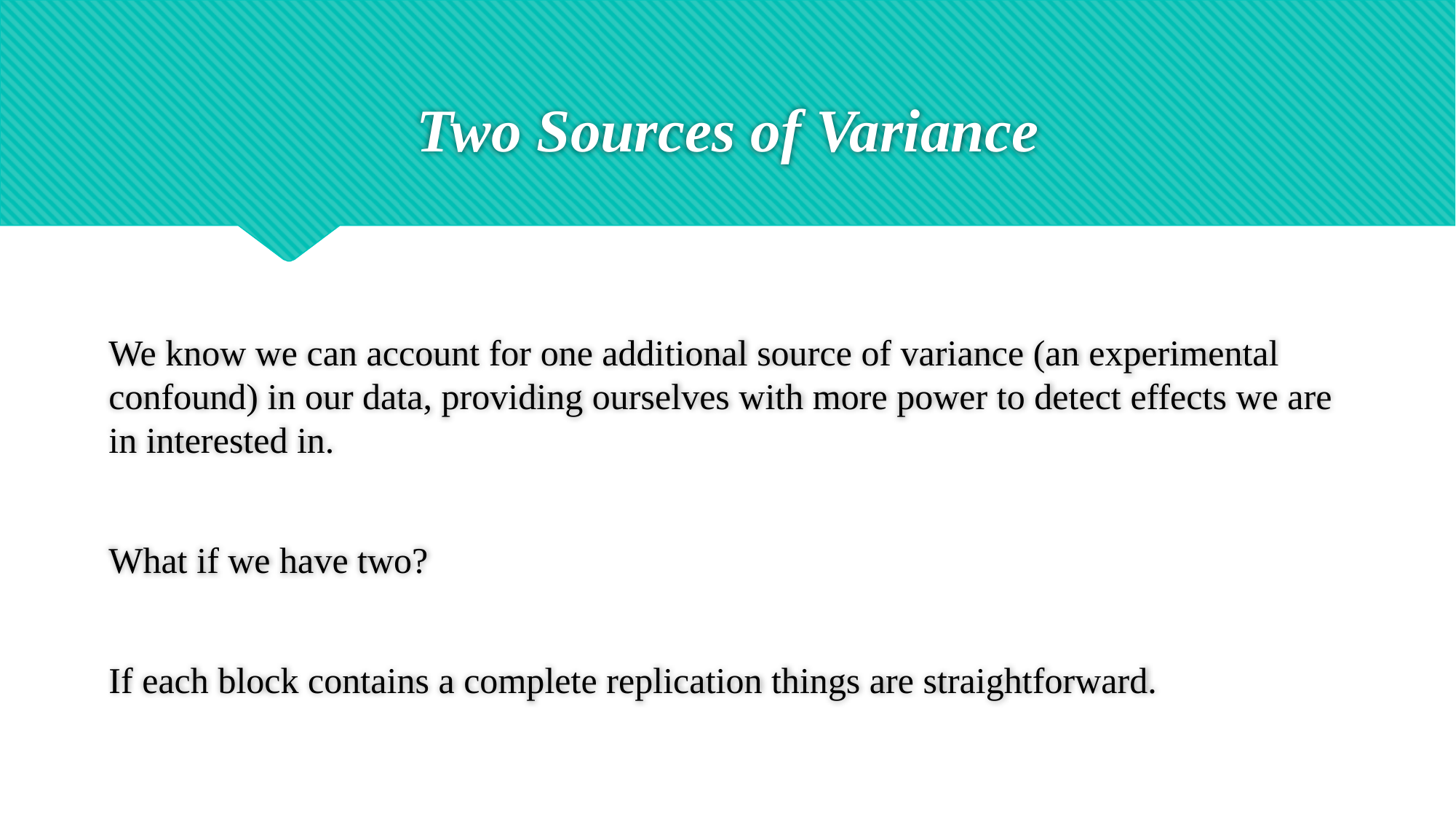

# Two Sources of Variance
We know we can account for one additional source of variance (an experimental confound) in our data, providing ourselves with more power to detect effects we are in interested in.

What if we have two?

If each block contains a complete replication things are straightforward.